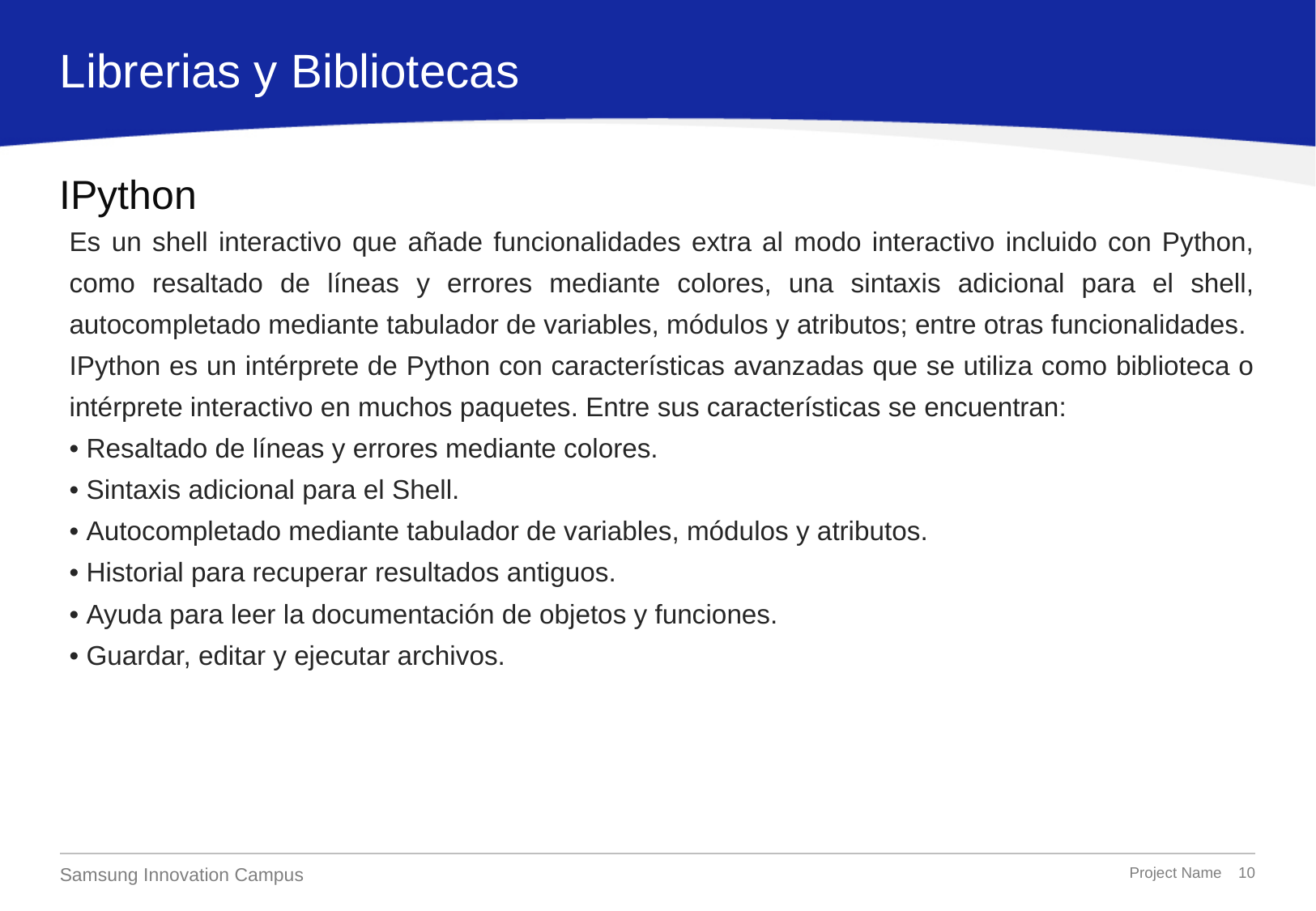

Librerias y Bibliotecas

# IPython
Es un shell interactivo que añade funcionalidades extra al modo interactivo incluido con Python, como resaltado de líneas y errores mediante colores, una sintaxis adicional para el shell, autocompletado mediante tabulador de variables, módulos y atributos; entre otras funcionalidades.
IPython es un intérprete de Python con características avanzadas que se utiliza como biblioteca o intérprete interactivo en muchos paquetes. Entre sus características se encuentran:
• Resaltado de líneas y errores mediante colores.
• Sintaxis adicional para el Shell.
• Autocompletado mediante tabulador de variables, módulos y atributos.
• Historial para recuperar resultados antiguos.
• Ayuda para leer la documentación de objetos y funciones.
• Guardar, editar y ejecutar archivos.